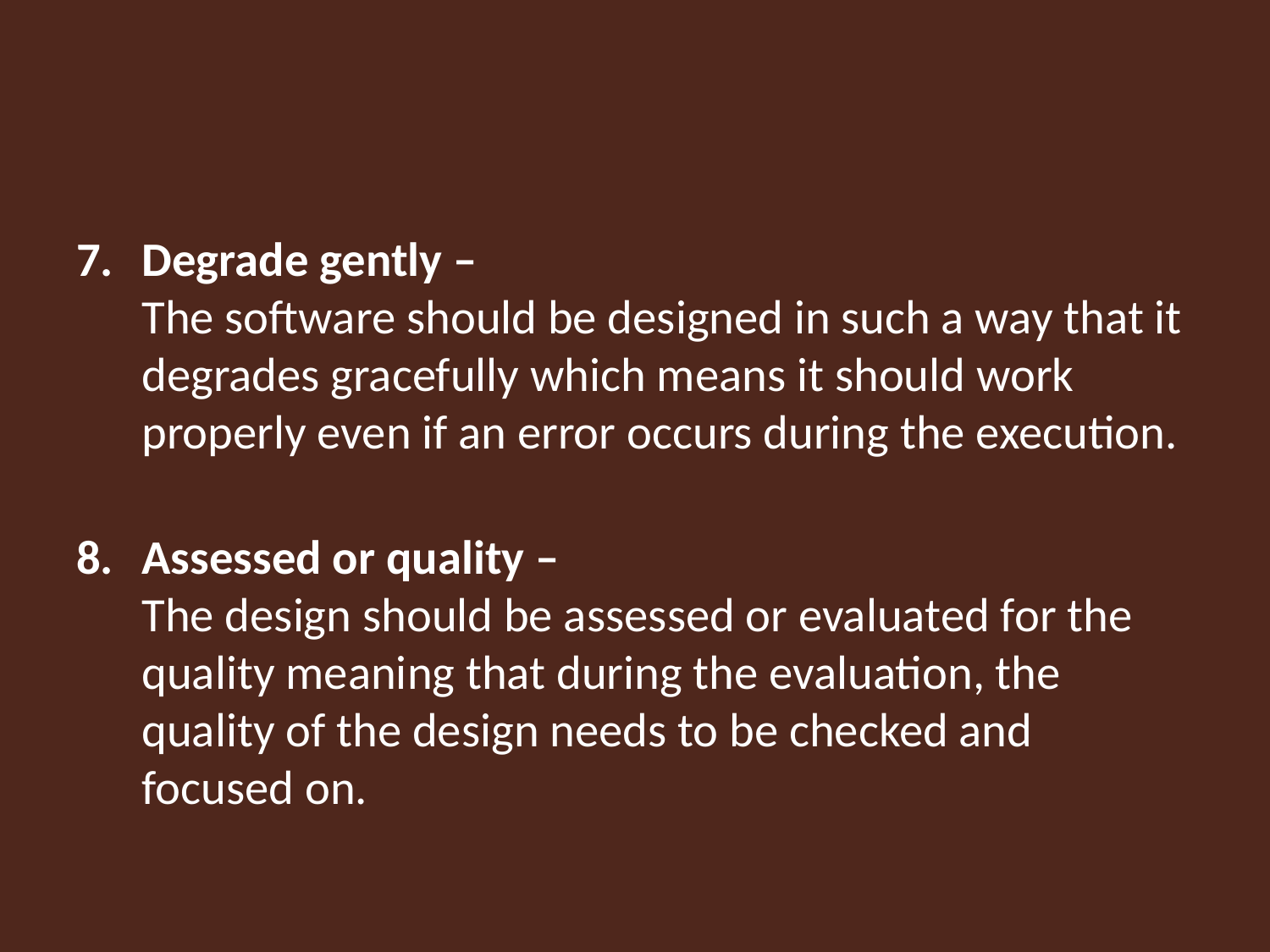

#
Degrade gently –
The software should be designed in such a way that it degrades gracefully which means it should work properly even if an error occurs during the execution.
Assessed or quality –
The design should be assessed or evaluated for the quality meaning that during the evaluation, the quality of the design needs to be checked and focused on.